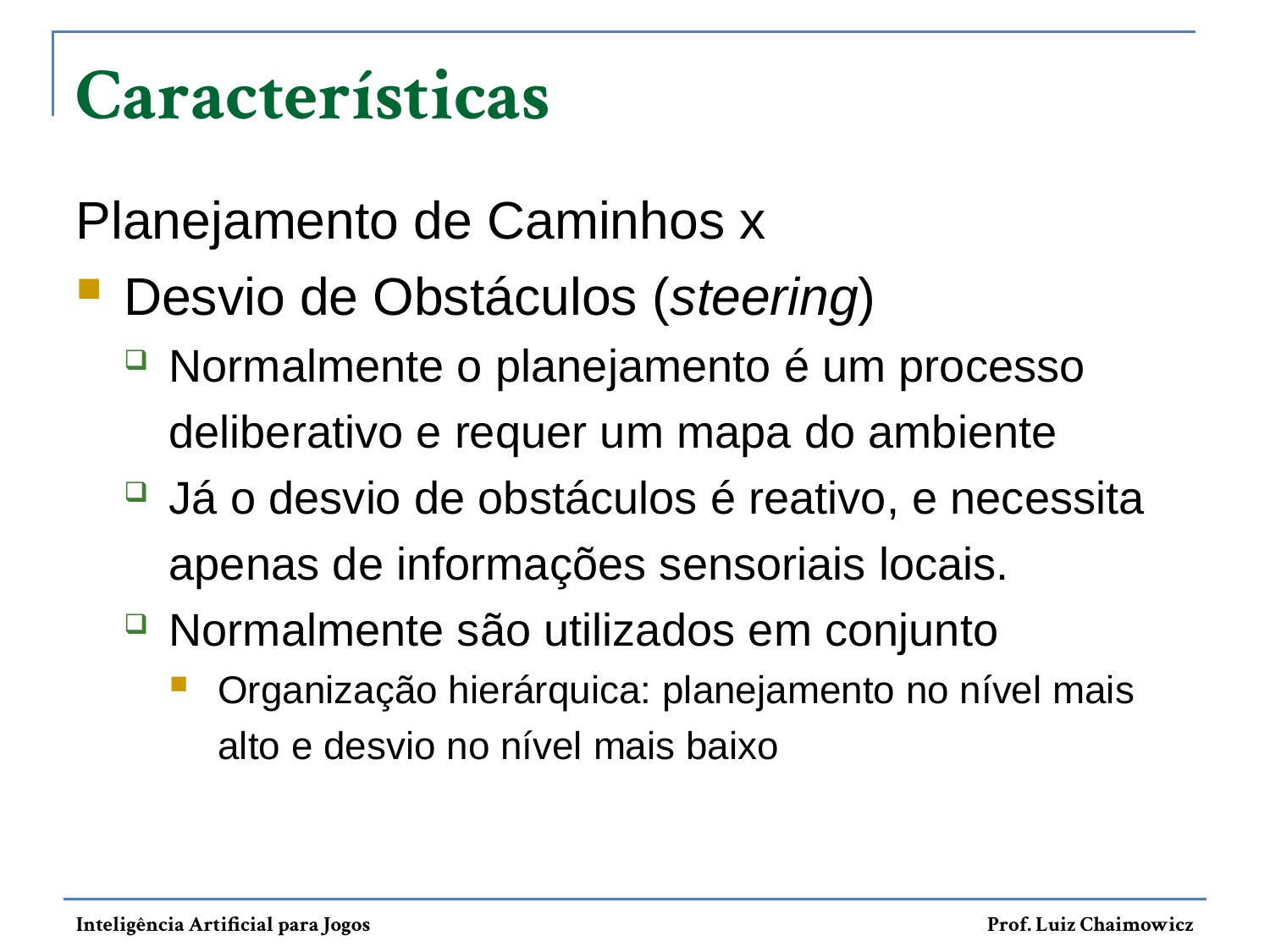

Características
Planejamento de Caminhos x
Desvio de Obstáculos (steering)
Normalmente o planejamento é um processo deliberativo e requer um mapa do ambiente
Já o desvio de obstáculos é reativo, e necessita apenas de informações sensoriais locais.
Normalmente são utilizados em conjunto
Organização hierárquica: planejamento no nível mais alto e desvio no nível mais baixo
Inteligência Artificial para Jogos